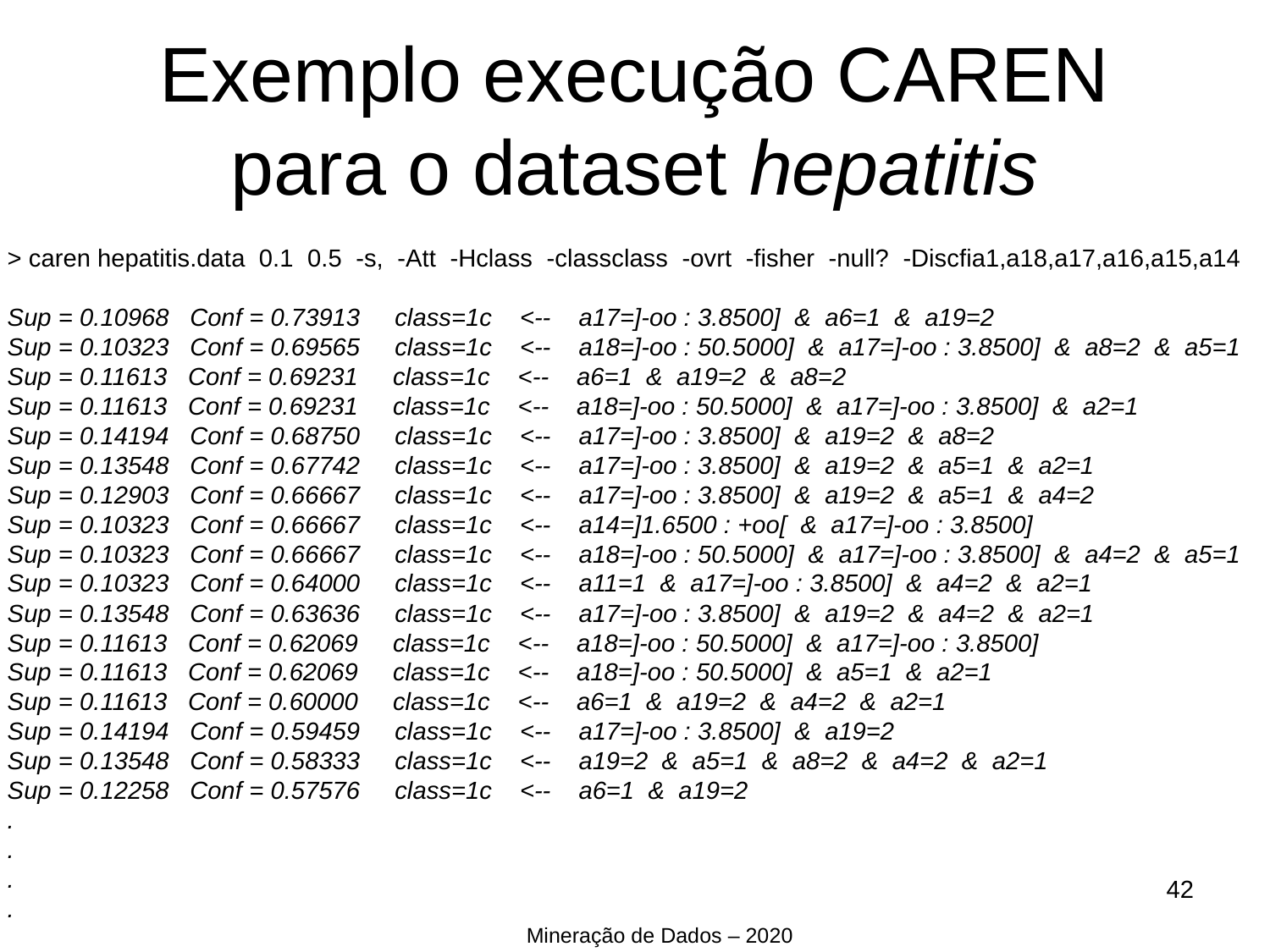

Exemplo execução CAREN para o dataset hepatitis
> caren hepatitis.data  0.1  0.5  -s,  -Att  -Hclass  -classclass  -ovrt  -fisher  -null?  -Discfia1,a18,a17,a16,a15,a14

Sup = 0.10968   Conf = 0.73913     class=1c    <--    a17=]-oo : 3.8500]  &  a6=1  &  a19=2
Sup = 0.10323   Conf = 0.69565     class=1c    <--    a18=]-oo : 50.5000]  &  a17=]-oo : 3.8500]  &  a8=2  &  a5=1
Sup = 0.11613   Conf = 0.69231     class=1c    <--    a6=1  &  a19=2  &  a8=2
Sup = 0.11613   Conf = 0.69231     class=1c    <--    a18=]-oo : 50.5000]  &  a17=]-oo : 3.8500]  &  a2=1
Sup = 0.14194   Conf = 0.68750     class=1c    <--    a17=]-oo : 3.8500]  &  a19=2  &  a8=2
Sup = 0.13548   Conf = 0.67742     class=1c    <--    a17=]-oo : 3.8500]  &  a19=2  &  a5=1  &  a2=1
Sup = 0.12903   Conf = 0.66667     class=1c    <--    a17=]-oo : 3.8500]  &  a19=2  &  a5=1  &  a4=2
Sup = 0.10323   Conf = 0.66667     class=1c    <--    a14=]1.6500 : +oo[  &  a17=]-oo : 3.8500]
Sup = 0.10323   Conf = 0.66667     class=1c    <--    a18=]-oo : 50.5000]  &  a17=]-oo : 3.8500]  &  a4=2  &  a5=1
Sup = 0.10323   Conf = 0.64000     class=1c    <--    a11=1  &  a17=]-oo : 3.8500]  &  a4=2  &  a2=1
Sup = 0.13548   Conf = 0.63636     class=1c    <--    a17=]-oo : 3.8500]  &  a19=2  &  a4=2  &  a2=1
Sup = 0.11613   Conf = 0.62069     class=1c    <--    a18=]-oo : 50.5000]  &  a17=]-oo : 3.8500]
Sup = 0.11613   Conf = 0.62069     class=1c    <--    a18=]-oo : 50.5000]  &  a5=1  &  a2=1
Sup = 0.11613   Conf = 0.60000     class=1c    <--    a6=1  &  a19=2  &  a4=2  &  a2=1
Sup = 0.14194   Conf = 0.59459     class=1c    <--    a17=]-oo : 3.8500]  &  a19=2
Sup = 0.13548   Conf = 0.58333     class=1c    <--    a19=2  &  a5=1  &  a8=2  &  a4=2  &  a2=1
Sup = 0.12258   Conf = 0.57576     class=1c    <--    a6=1  &  a19=2
.
.
.
.
42
Mineração de Dados – 2020